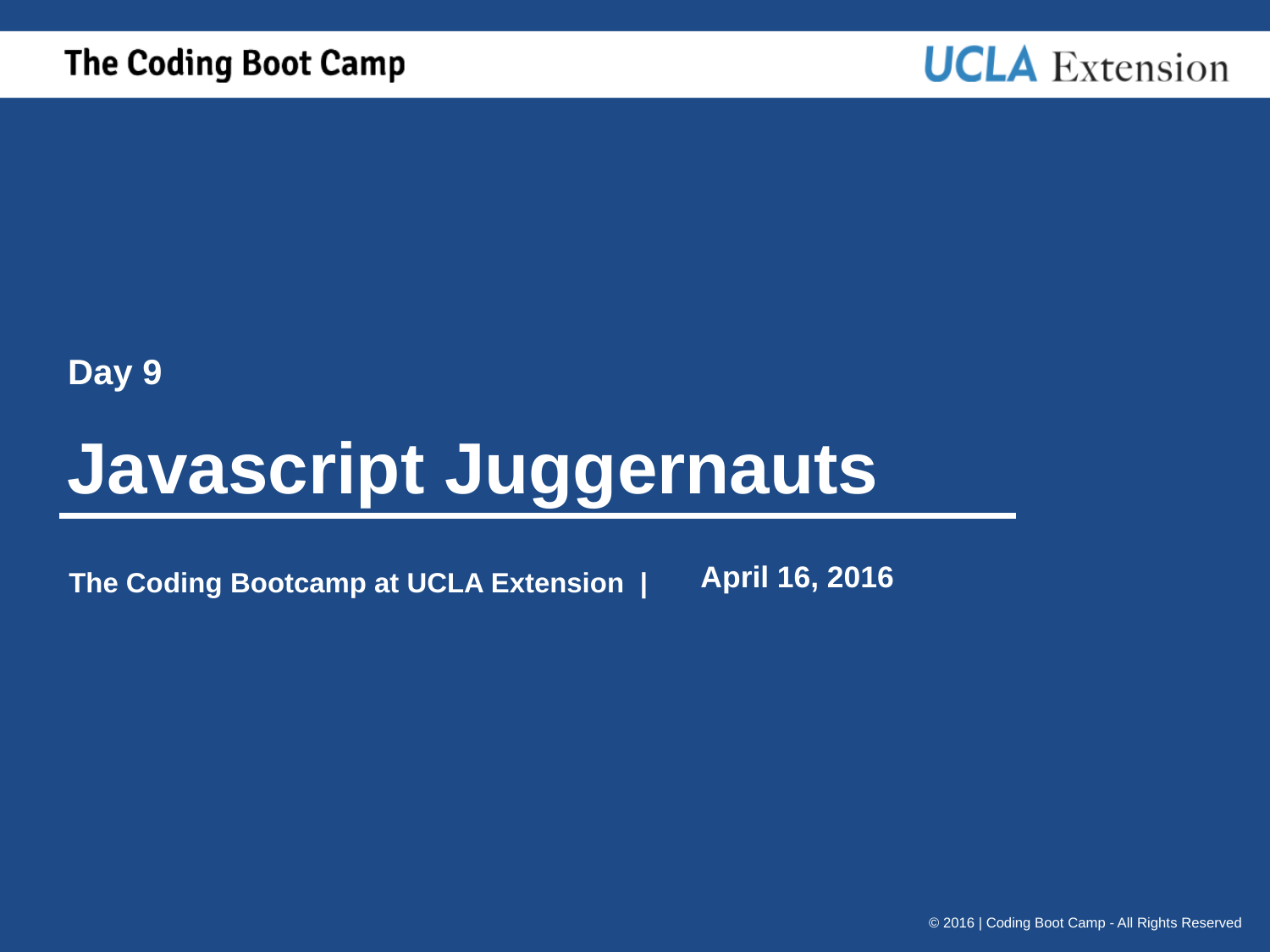

Day 9
# Javascript Juggernauts
April 16, 2016